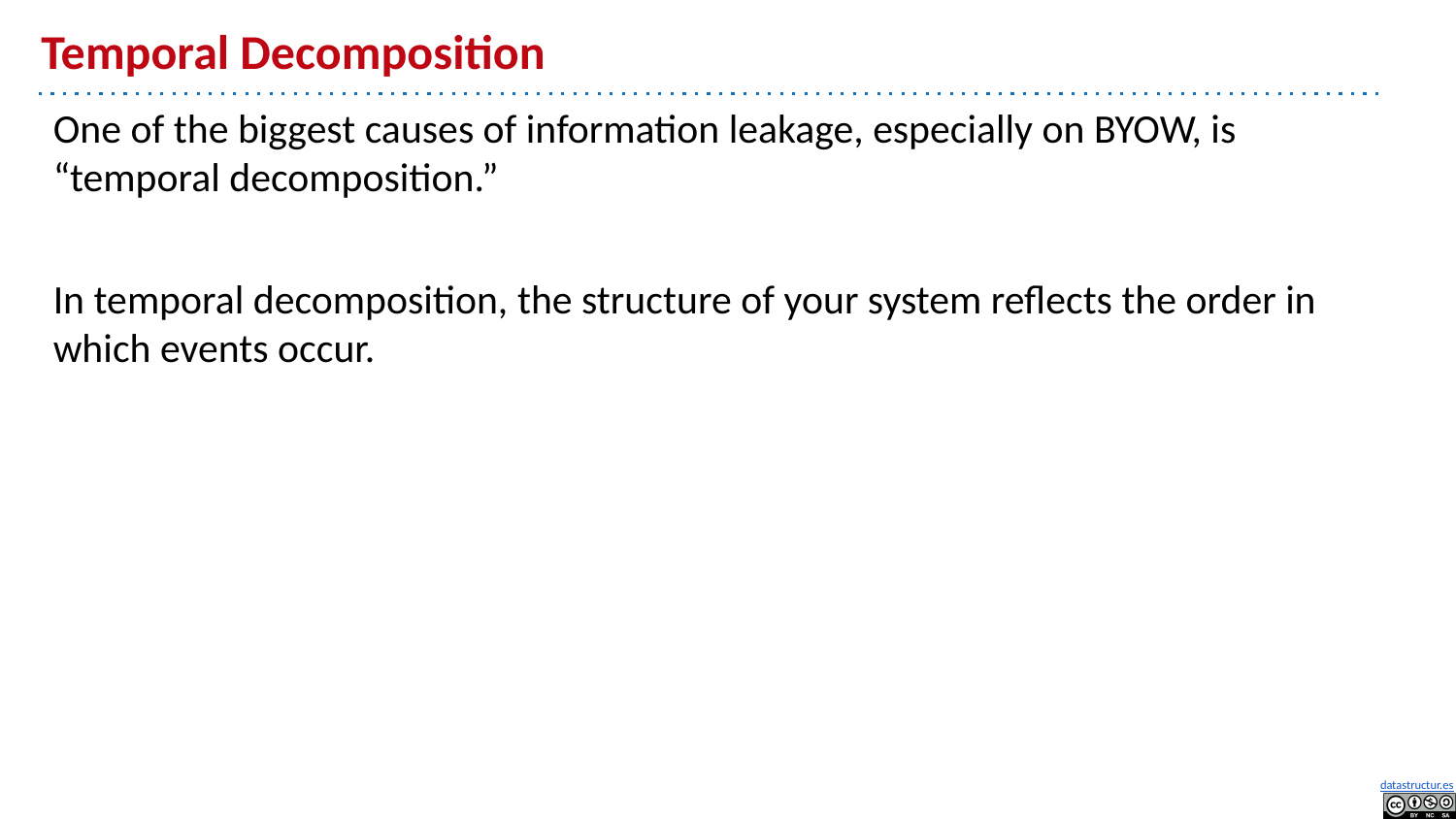

# Temporal Decomposition
One of the biggest causes of information leakage, especially on BYOW, is “temporal decomposition.”

In temporal decomposition, the structure of your system reflects the order in which events occur.